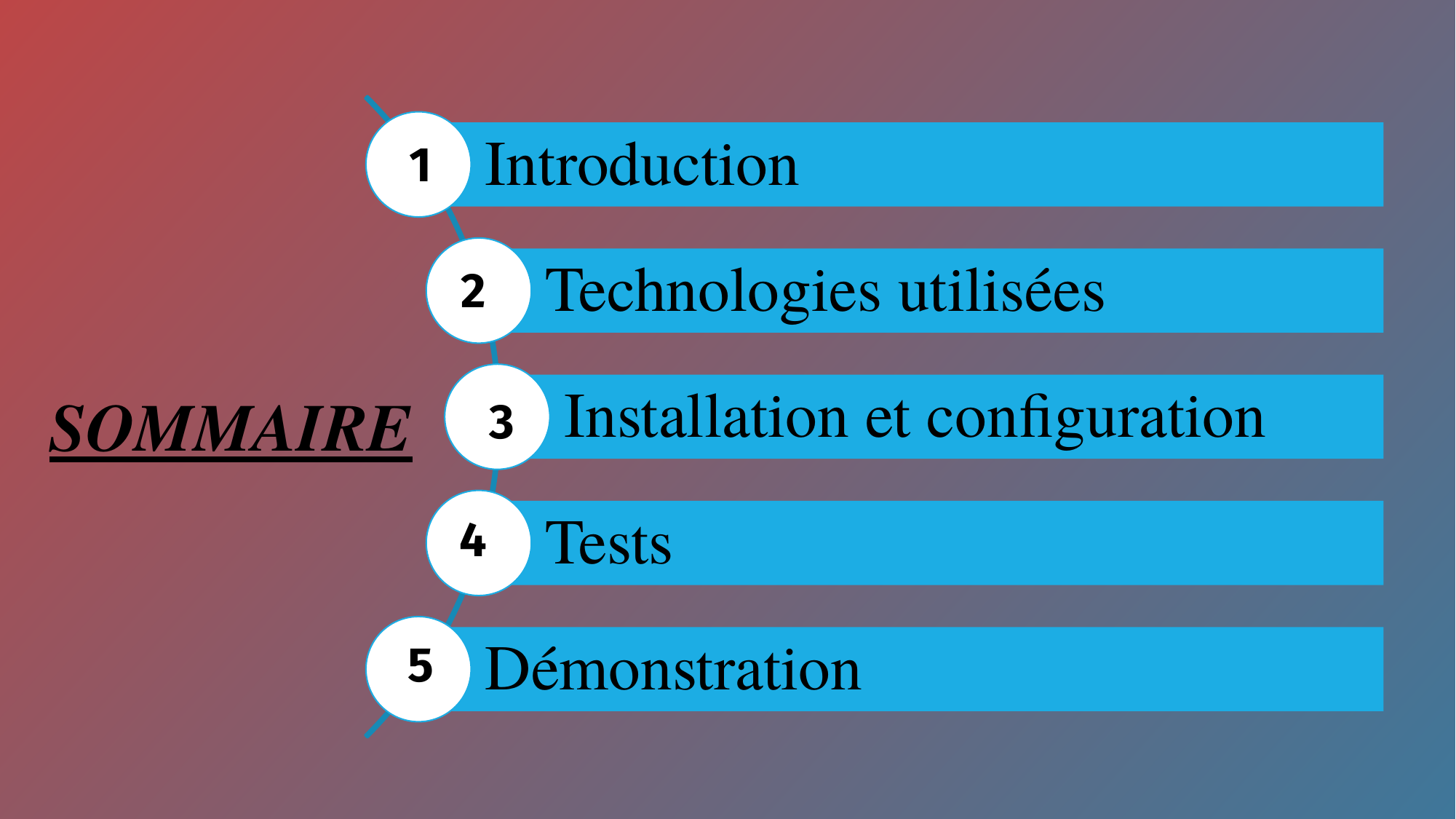

Introduction
Technologies utilisées
Installation et configuration
Tests
Démonstration
1
2
SOMMAIRE
3
4
5